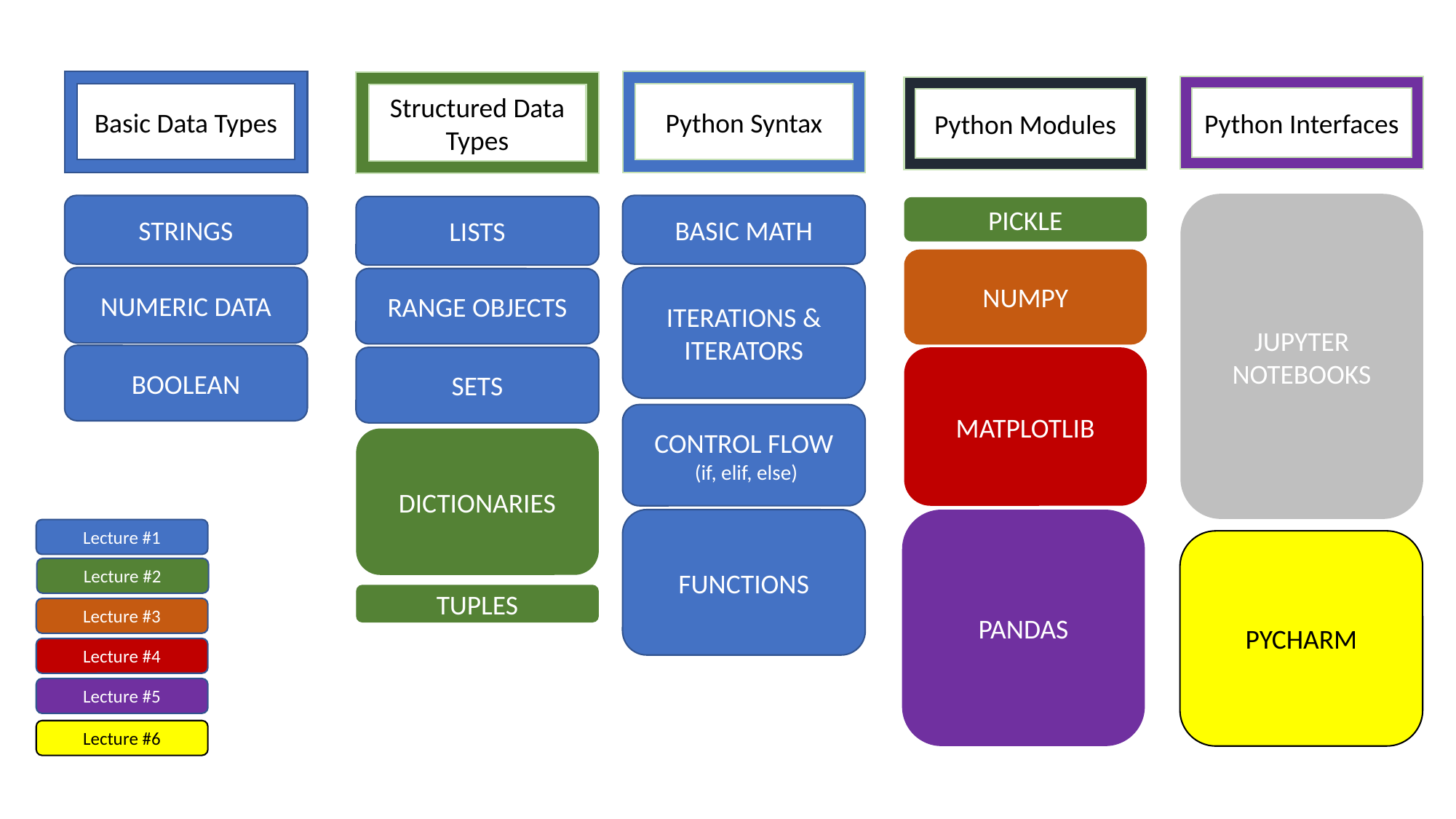

Basic Data Types
Python Syntax
Structured Data Types
Python Interfaces
Python Modules
JUPYTER NOTEBOOKS
STRINGS
BASIC MATH
LISTS
PICKLE
NUMPY
NUMERIC DATA
ITERATIONS & ITERATORS
RANGE OBJECTS
BOOLEAN
SETS
MATPLOTLIB
CONTROL FLOW
 (if, elif, else)
DICTIONARIES
FUNCTIONS
PANDAS
Lecture #1
PYCHARM
Lecture #2
TUPLES
Lecture #3
Lecture #4
Lecture #5
Lecture #6